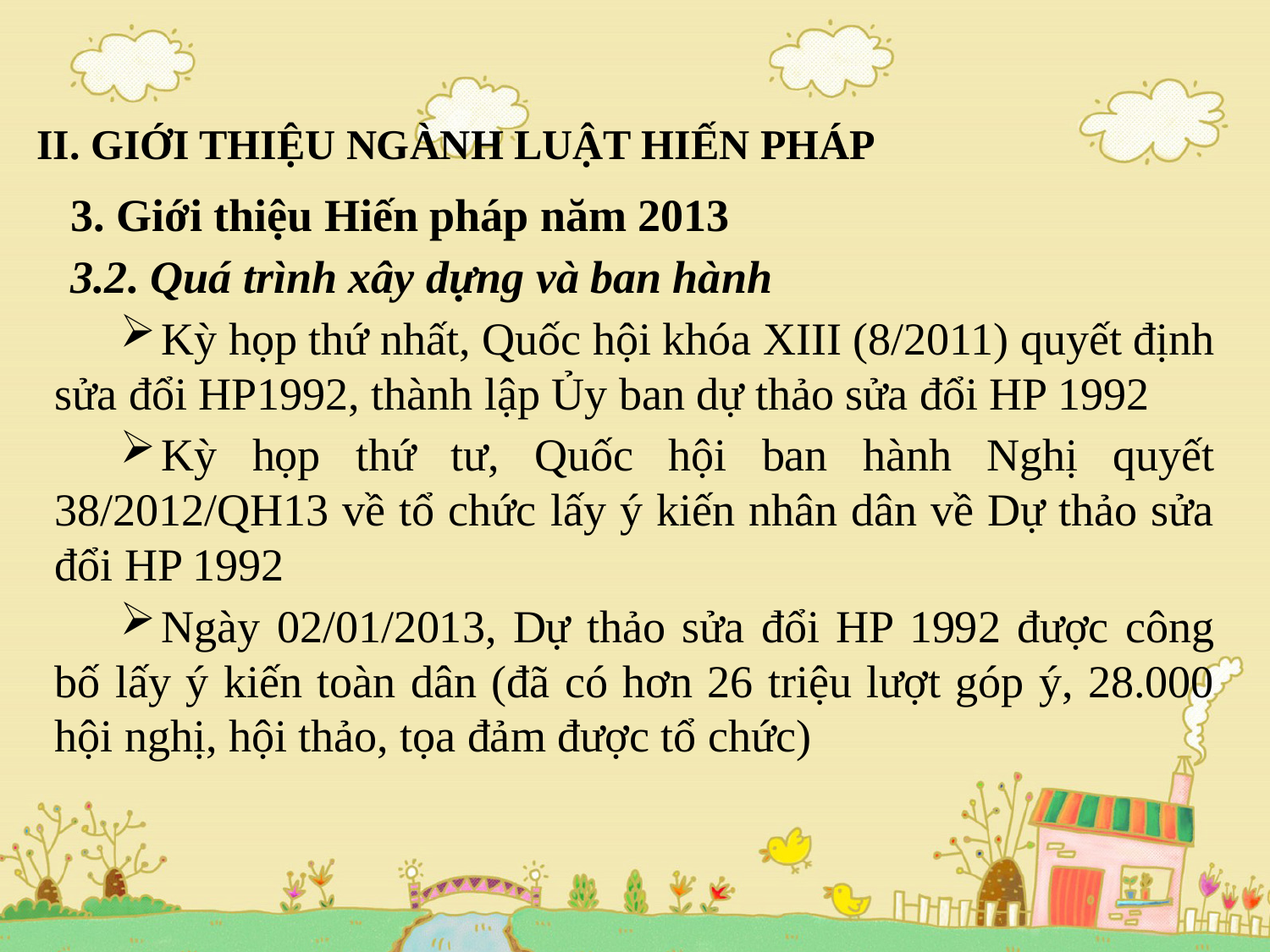

# II. GIỚI THIỆU NGÀNH LUẬT HIẾN PHÁP
3. Giới thiệu Hiến pháp năm 2013
3.2. Quá trình xây dựng và ban hành
Kỳ họp thứ nhất, Quốc hội khóa XIII (8/2011) quyết định sửa đổi HP1992, thành lập Ủy ban dự thảo sửa đổi HP 1992
Kỳ họp thứ tư, Quốc hội ban hành Nghị quyết 38/2012/QH13 về tổ chức lấy ý kiến nhân dân về Dự thảo sửa đổi HP 1992
Ngày 02/01/2013, Dự thảo sửa đổi HP 1992 được công bố lấy ý kiến toàn dân (đã có hơn 26 triệu lượt góp ý, 28.000 hội nghị, hội thảo, tọa đảm được tổ chức)